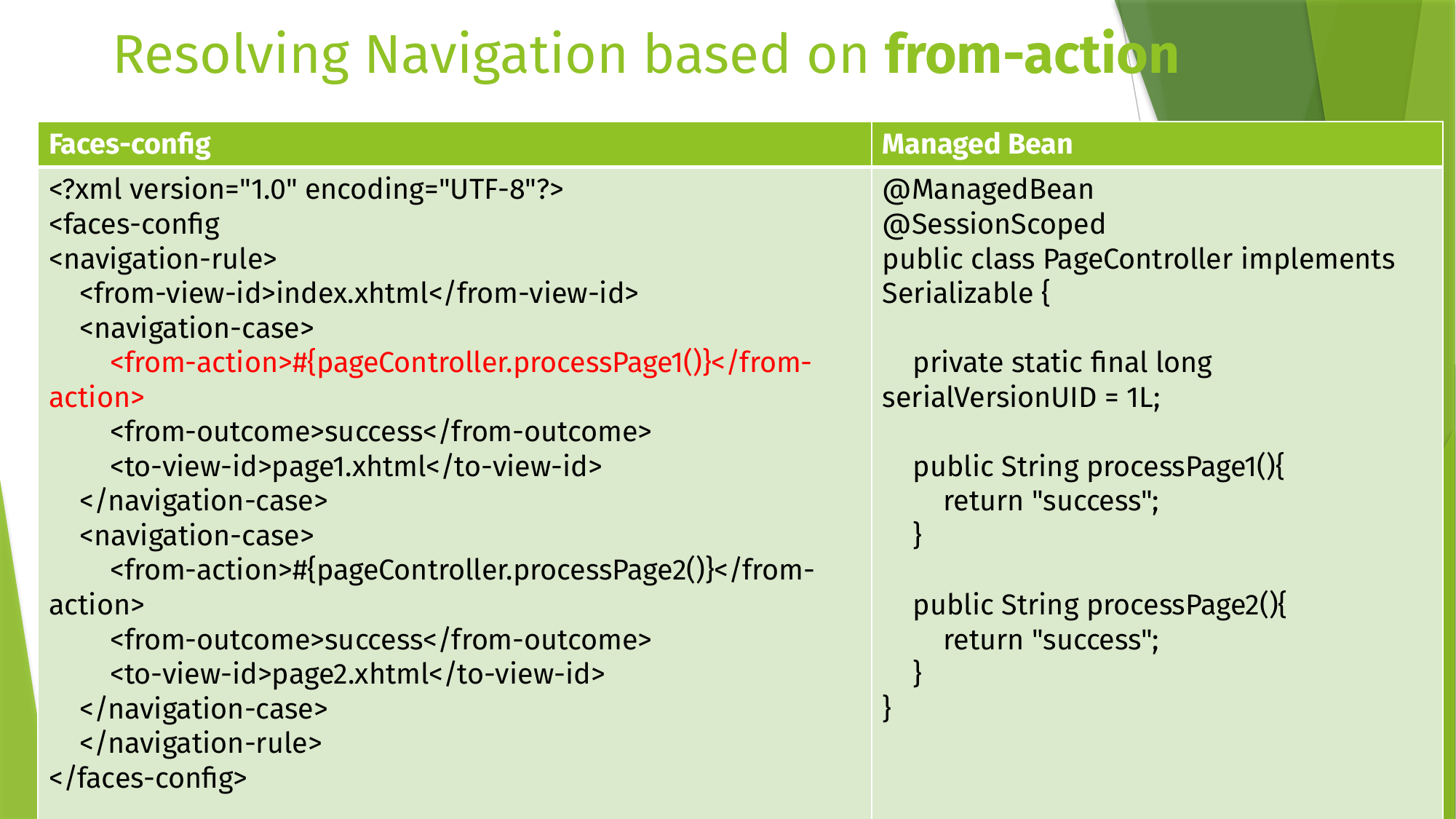

# Resolving Navigation based on from-action
| Faces-config | Managed Bean |
| --- | --- |
| <?xml version="1.0" encoding="UTF-8"?> <faces-config <navigation-rule> <from-view-id>index.xhtml</from-view-id> <navigation-case> <from-action>#{pageController.processPage1()}</from-action> <from-outcome>success</from-outcome> <to-view-id>page1.xhtml</to-view-id> </navigation-case> <navigation-case> <from-action>#{pageController.processPage2()}</from-action> <from-outcome>success</from-outcome> <to-view-id>page2.xhtml</to-view-id> </navigation-case> </navigation-rule> </faces-config> | @ManagedBean @SessionScoped public class PageController implements Serializable { private static final long serialVersionUID = 1L; public String processPage1(){ return "success"; } public String processPage2(){ return "success"; } } |